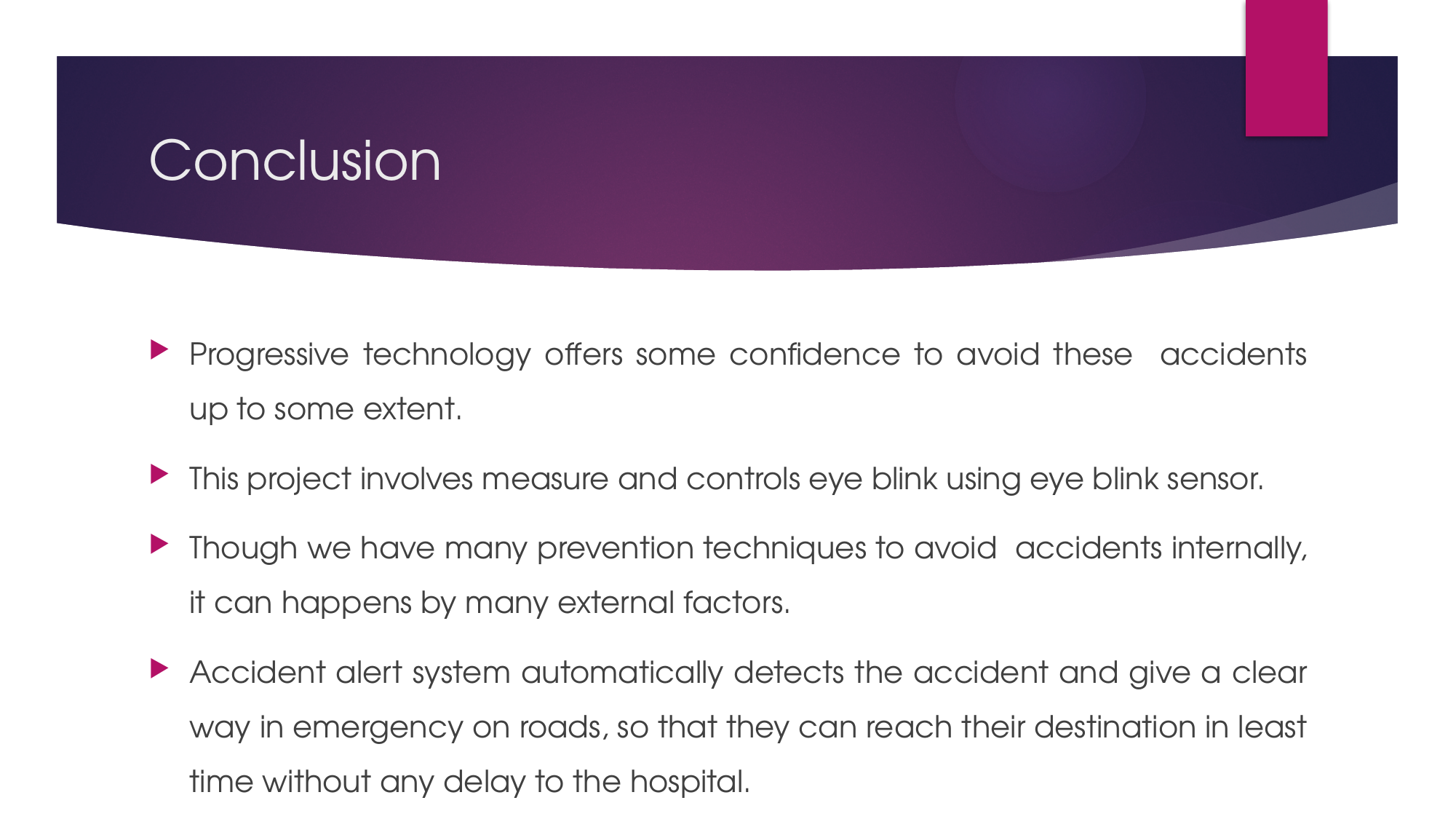

# Conclusion
Progressive technology offers some confidence to avoid these  accidents up to some extent.
This project involves measure and controls eye blink using eye blink sensor.
Though we have many prevention techniques to avoid  accidents internally, it can happens by many external factors.
Accident alert system automatically detects the accident and give a clear way in emergency on roads, so that they can reach their destination in least time without any delay to the hospital.